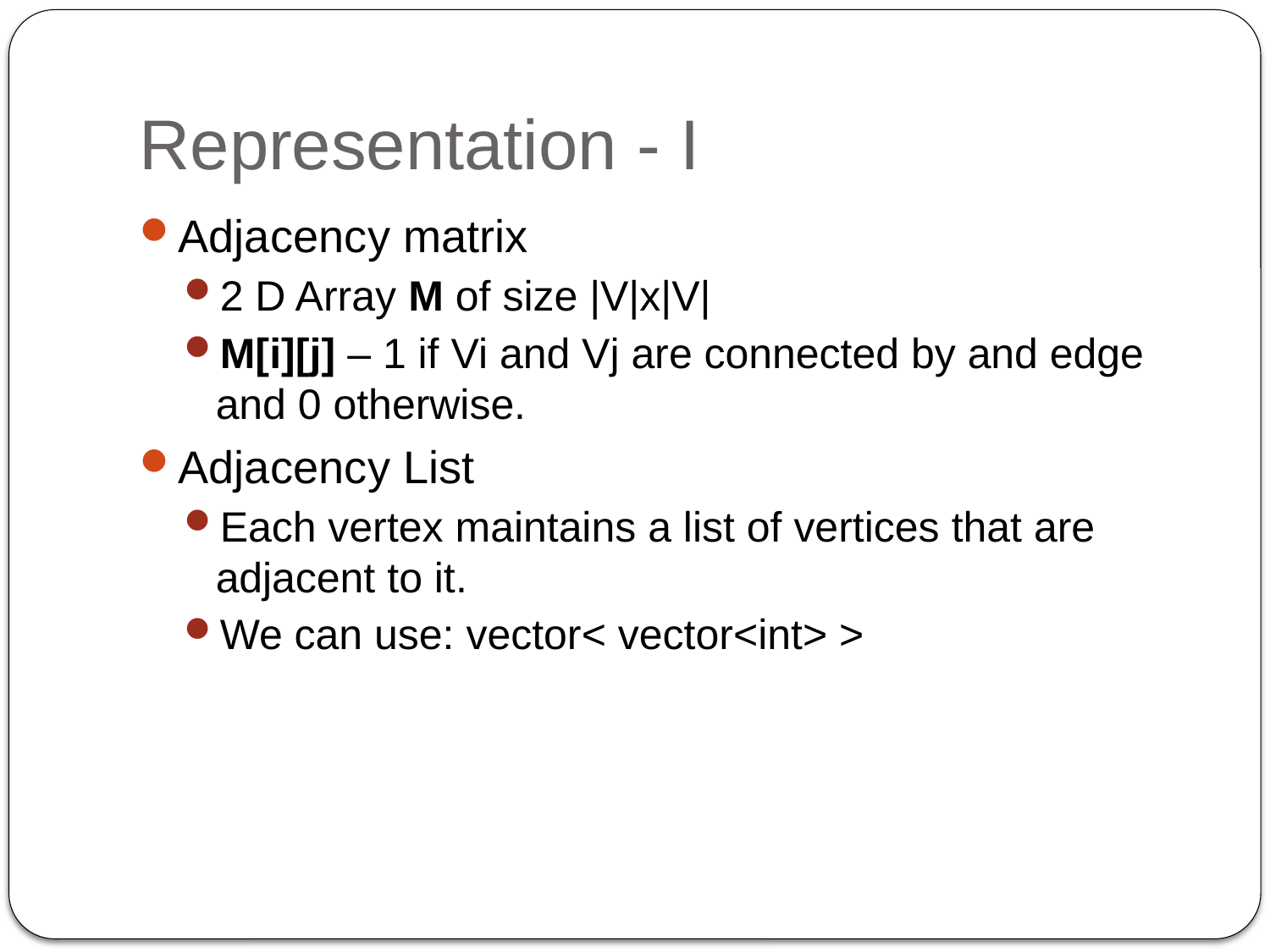

# Representation - I
Adjacency matrix
2 D Array M of size |V|x|V|
M[i][j] – 1 if Vi and Vj are connected by and edge and 0 otherwise.
Adjacency List
Each vertex maintains a list of vertices that are adjacent to it.
We can use: vector< vector<int> >